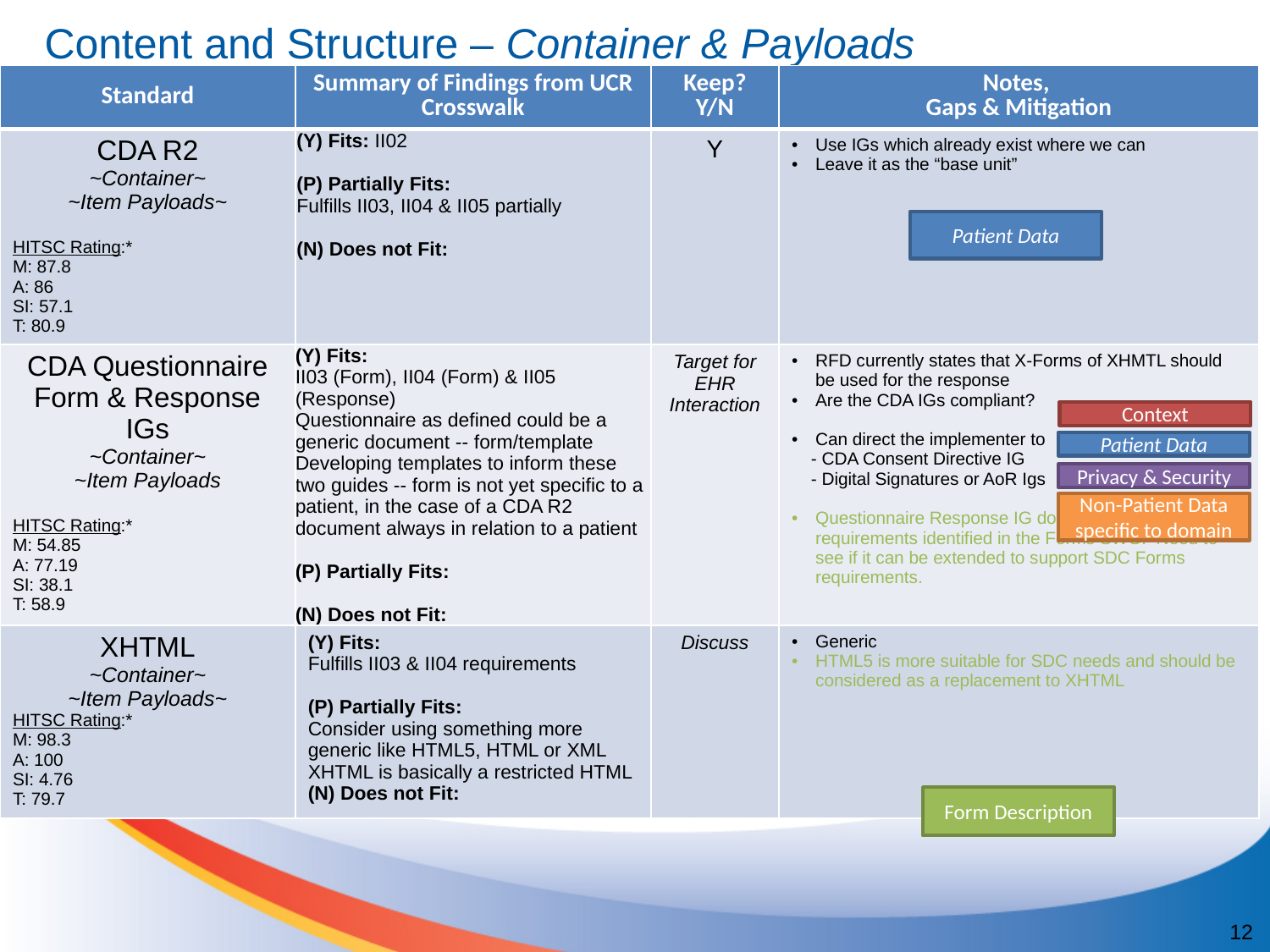

# Content and Structure – Container & Payloads
| Standard | Summary of Findings from UCR Crosswalk | Keep? Y/N | Notes, Gaps & Mitigation |
| --- | --- | --- | --- |
| CDA R2 ~Container~ ~Item Payloads~ HITSC Rating:\* M: 87.8 A: 86 SI: 57.1 T: 80.9 | (Y) Fits: II02 (P) Partially Fits: Fulfills II03, II04 & II05 partially (N) Does not Fit: | Y | Use IGs which already exist where we can Leave it as the “base unit” |
| CDA Questionnaire Form & Response IGs ~Container~ ~Item Payloads HITSC Rating:\* M: 54.85 A: 77.19 SI: 38.1 T: 58.9 | (Y) Fits: II03 (Form), II04 (Form) & II05 (Response) Questionnaire as defined could be a generic document -- form/template Developing templates to inform these two guides -- form is not yet specific to a patient, in the case of a CDA R2 document always in relation to a patient (P) Partially Fits: (N) Does not Fit: | Target for EHR Interaction | RFD currently states that X-Forms of XHMTL should be used for the response Are the CDA IGs compliant? Can direct the implementer to - CDA Consent Directive IG - Digital Signatures or AoR Igs Questionnaire Response IG doesn’t support all requirements identified in the Forms SWG. Need to see if it can be extended to support SDC Forms requirements. |
| XHTML ~Container~ ~Item Payloads~ HITSC Rating:\* M: 98.3 A: 100 SI: 4.76 T: 79.7 | (Y) Fits: Fulfills II03 & II04 requirements (P) Partially Fits: Consider using something more generic like HTML5, HTML or XML XHTML is basically a restricted HTML (N) Does not Fit: | Discuss | Generic HTML5 is more suitable for SDC needs and should be considered as a replacement to XHTML |
Patient Data
Context
Patient Data
Privacy & Security
Non-Patient Data specific to domain
Form Description
12